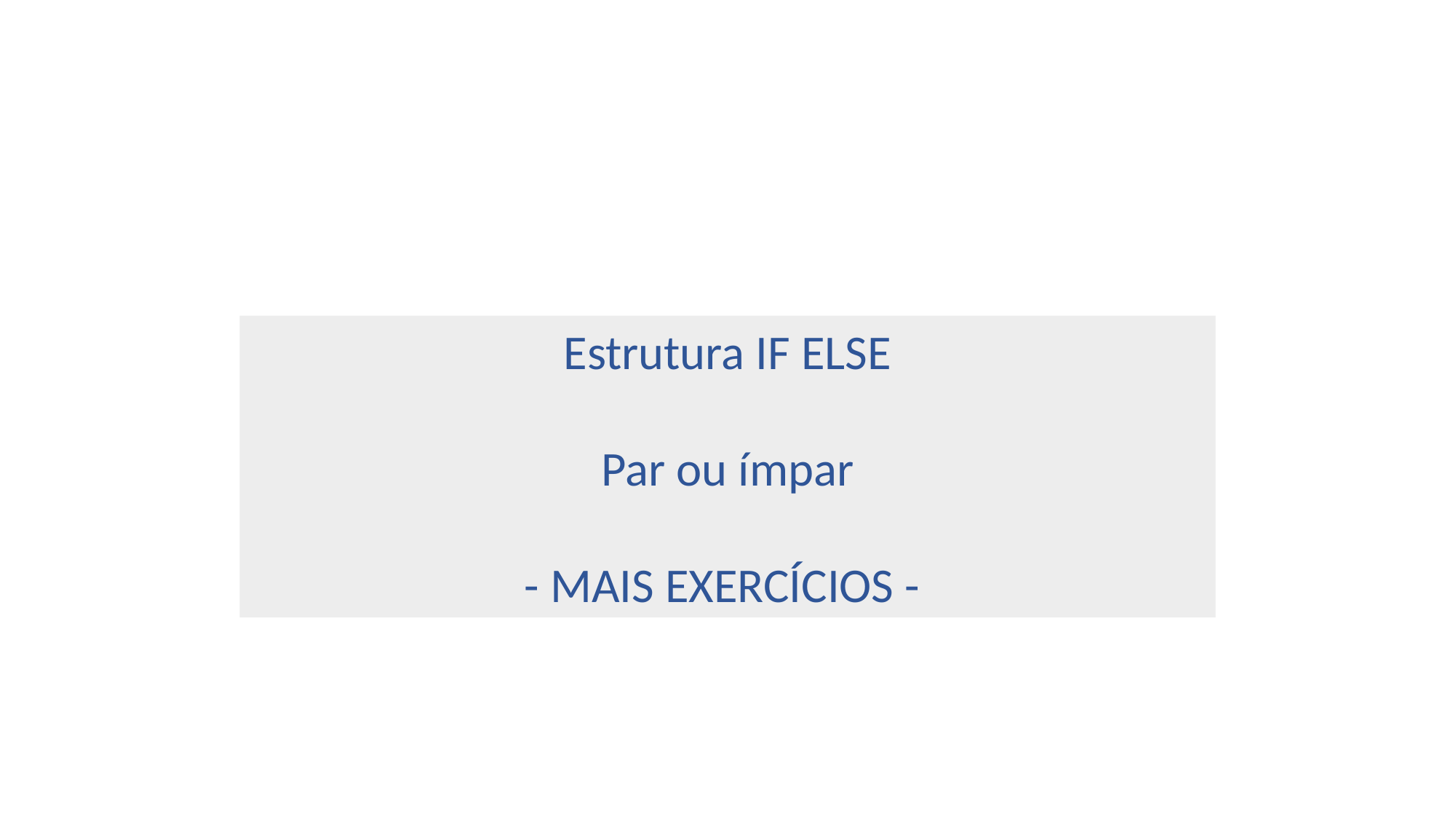

Estrutura IF ELSE

Par ou ímpar

- MAIS EXERCÍCIOS -